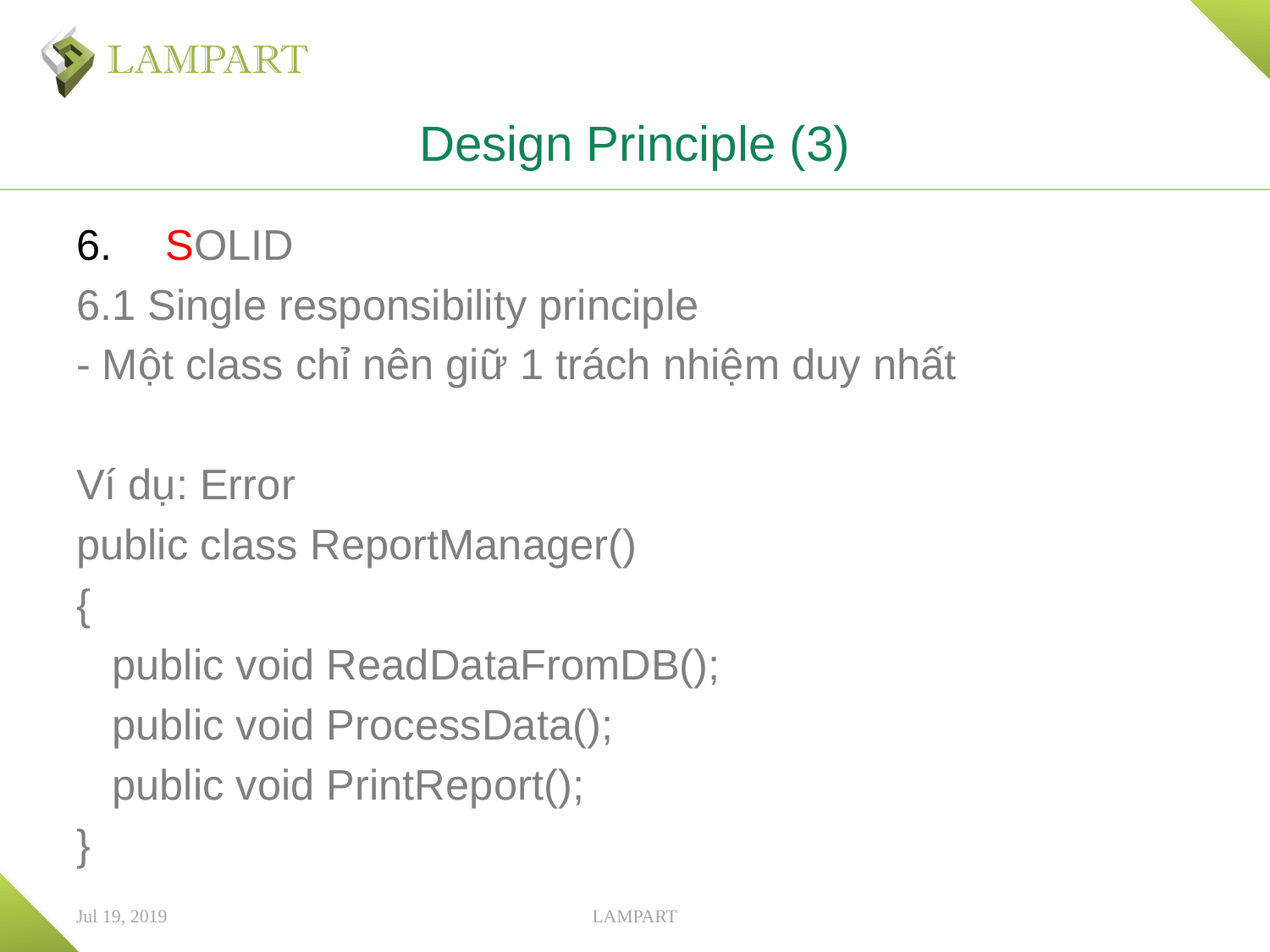

# Design Principle (3)
 SOLID
6.1 Single responsibility principle
- Một class chỉ nên giữ 1 trách nhiệm duy nhất

Ví dụ: Error
public class ReportManager()
{
   public void ReadDataFromDB();
   public void ProcessData();
   public void PrintReport();
}

Jul 19, 2019
LAMPART
14